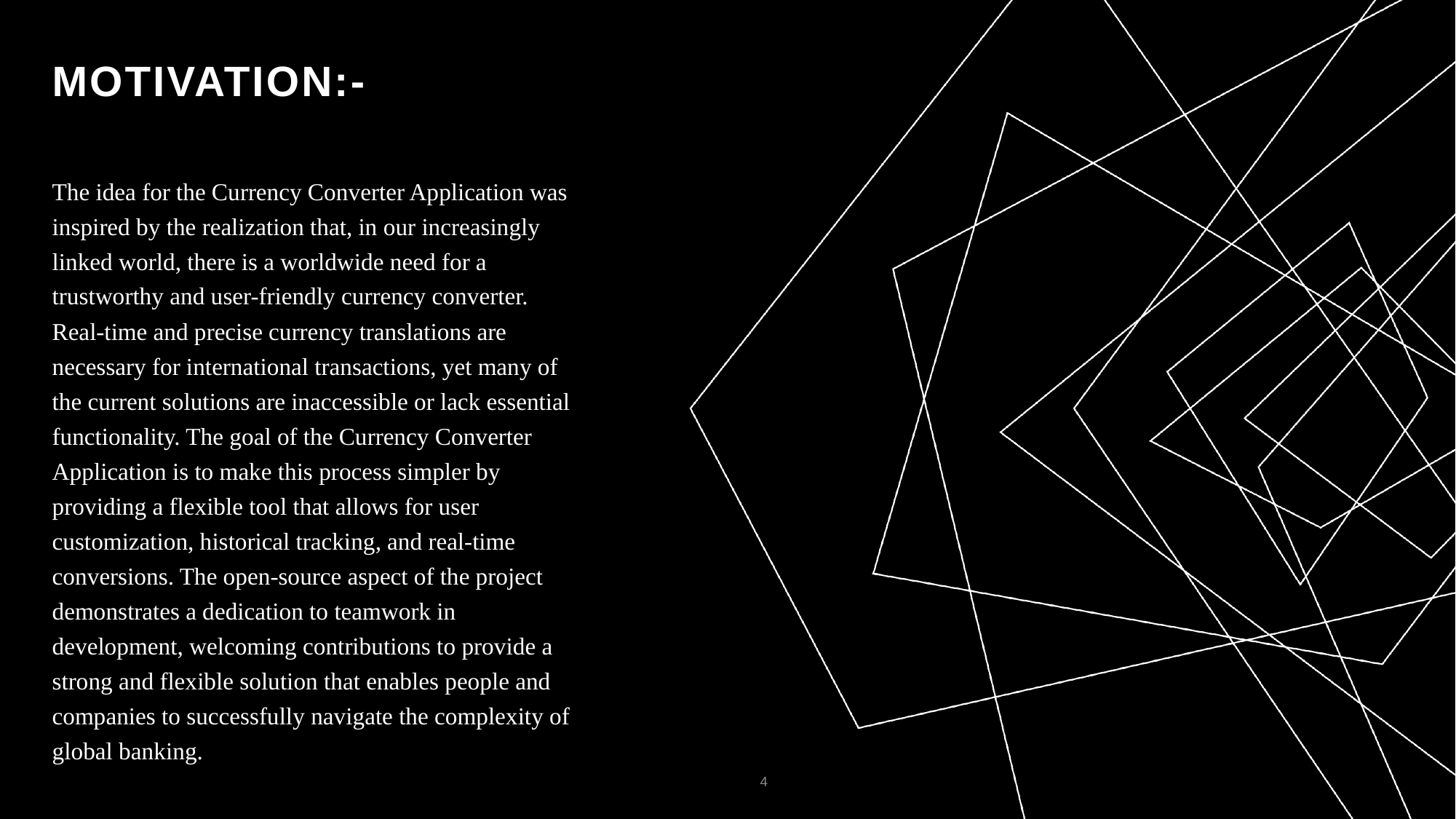

# MOTIVATION:-
The idea for the Currency Converter Application was inspired by the realization that, in our increasingly linked world, there is a worldwide need for a trustworthy and user-friendly currency converter. Real-time and precise currency translations are necessary for international transactions, yet many of the current solutions are inaccessible or lack essential functionality. The goal of the Currency Converter Application is to make this process simpler by providing a flexible tool that allows for user customization, historical tracking, and real-time conversions. The open-source aspect of the project demonstrates a dedication to teamwork in development, welcoming contributions to provide a strong and flexible solution that enables people and companies to successfully navigate the complexity of global banking.
4